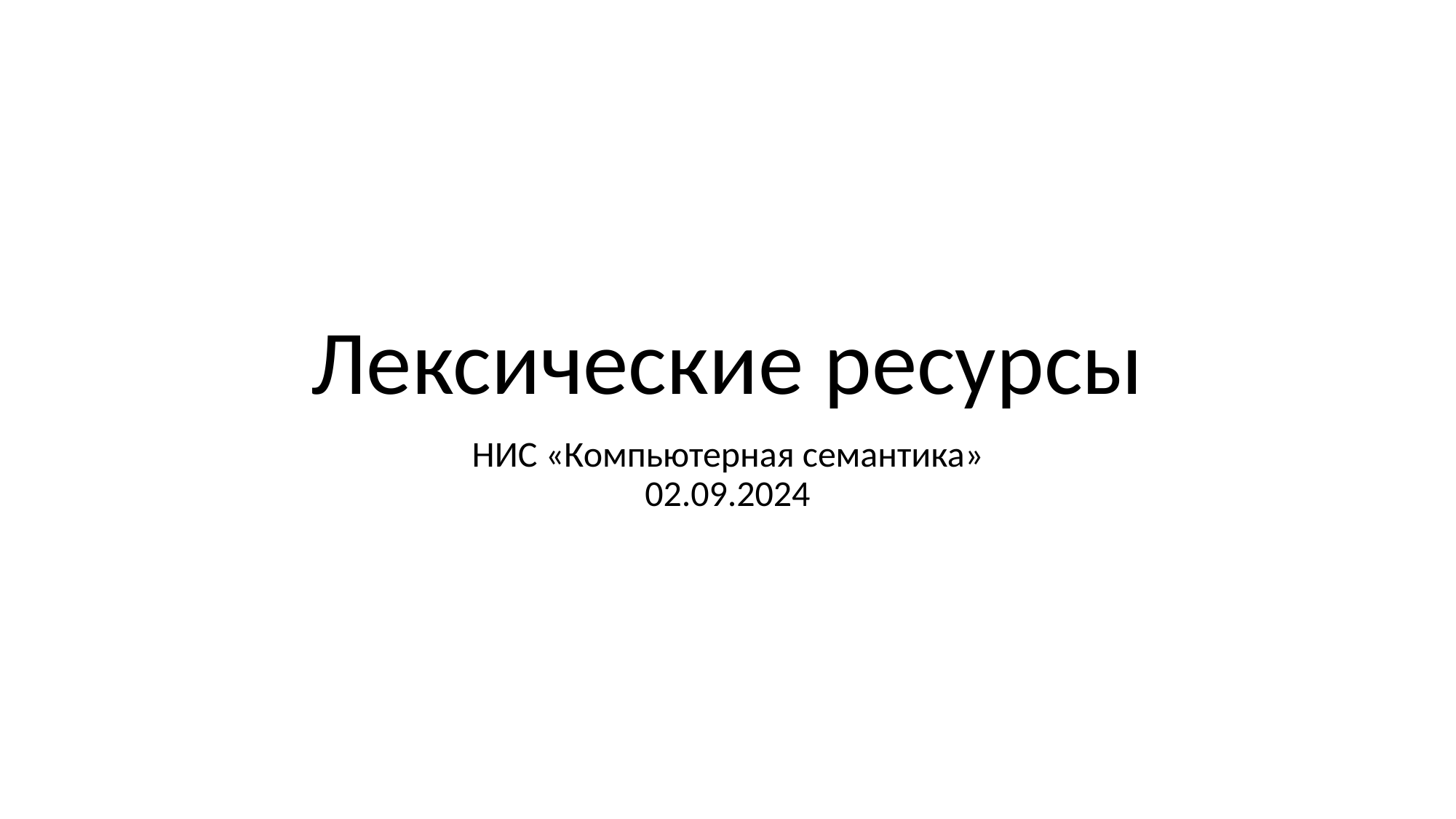

# Лексические ресурсы
НИС «Компьютерная семантика»
02.09.2024